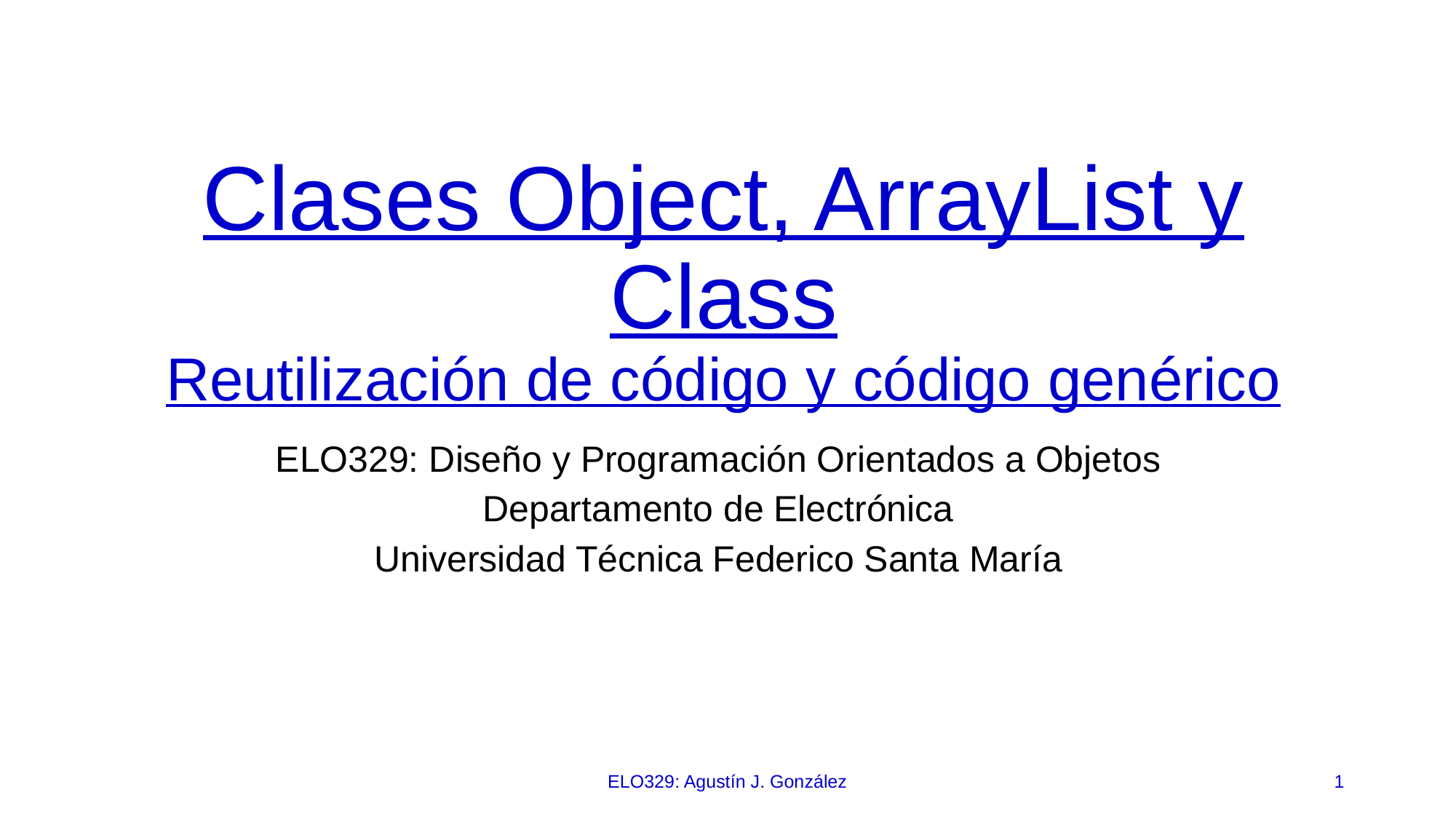

# Clases Object, ArrayList y Class Reutilización de código y código genérico
ELO329: Diseño y Programación Orientados a Objetos
Departamento de Electrónica
Universidad Técnica Federico Santa María
ELO329: Agustín J. González
1